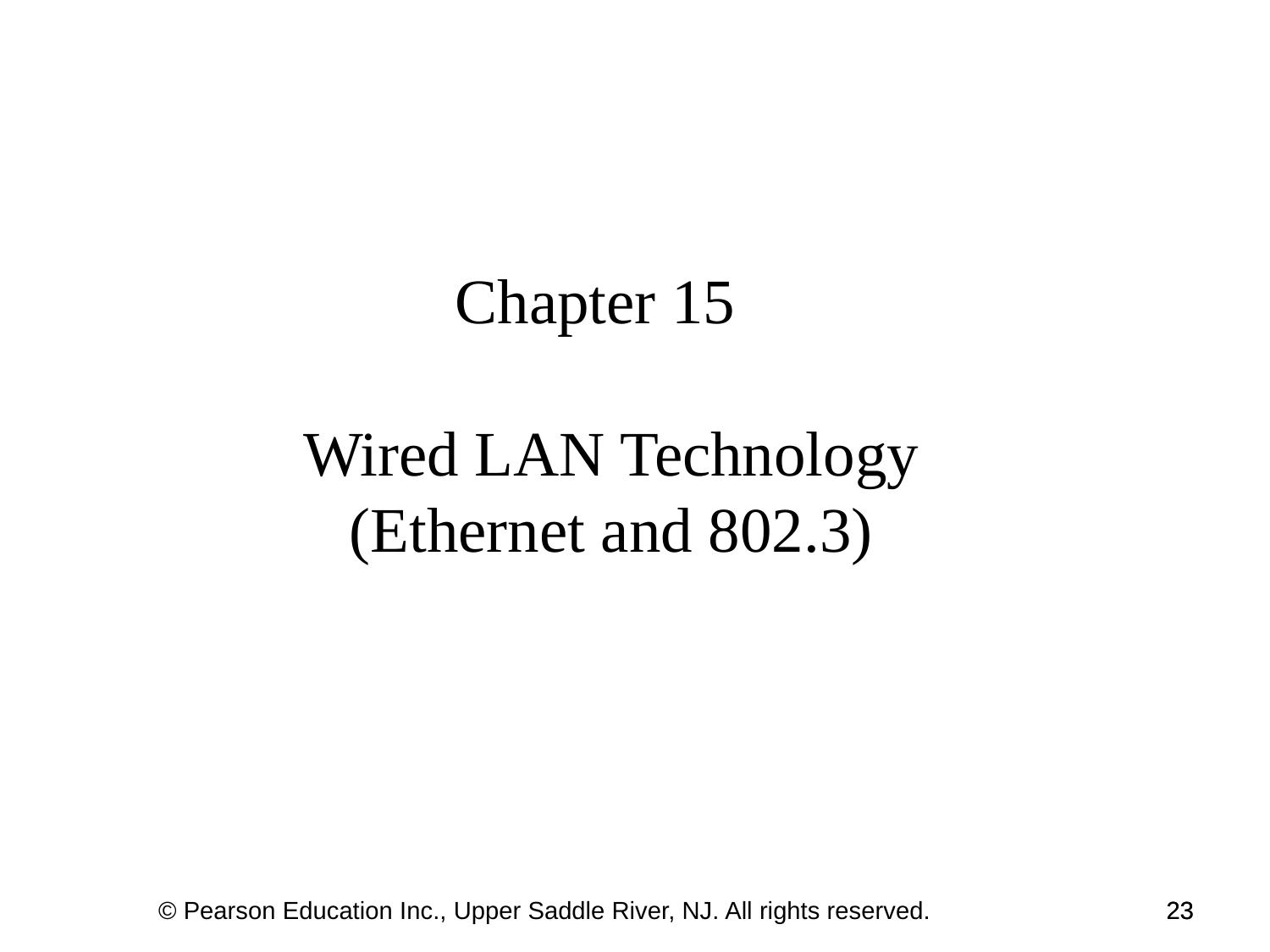

Chapter 15
Wired LAN Technology
(Ethernet and 802.3)
© Pearson Education Inc., Upper Saddle River, NJ. All rights reserved.
23
23